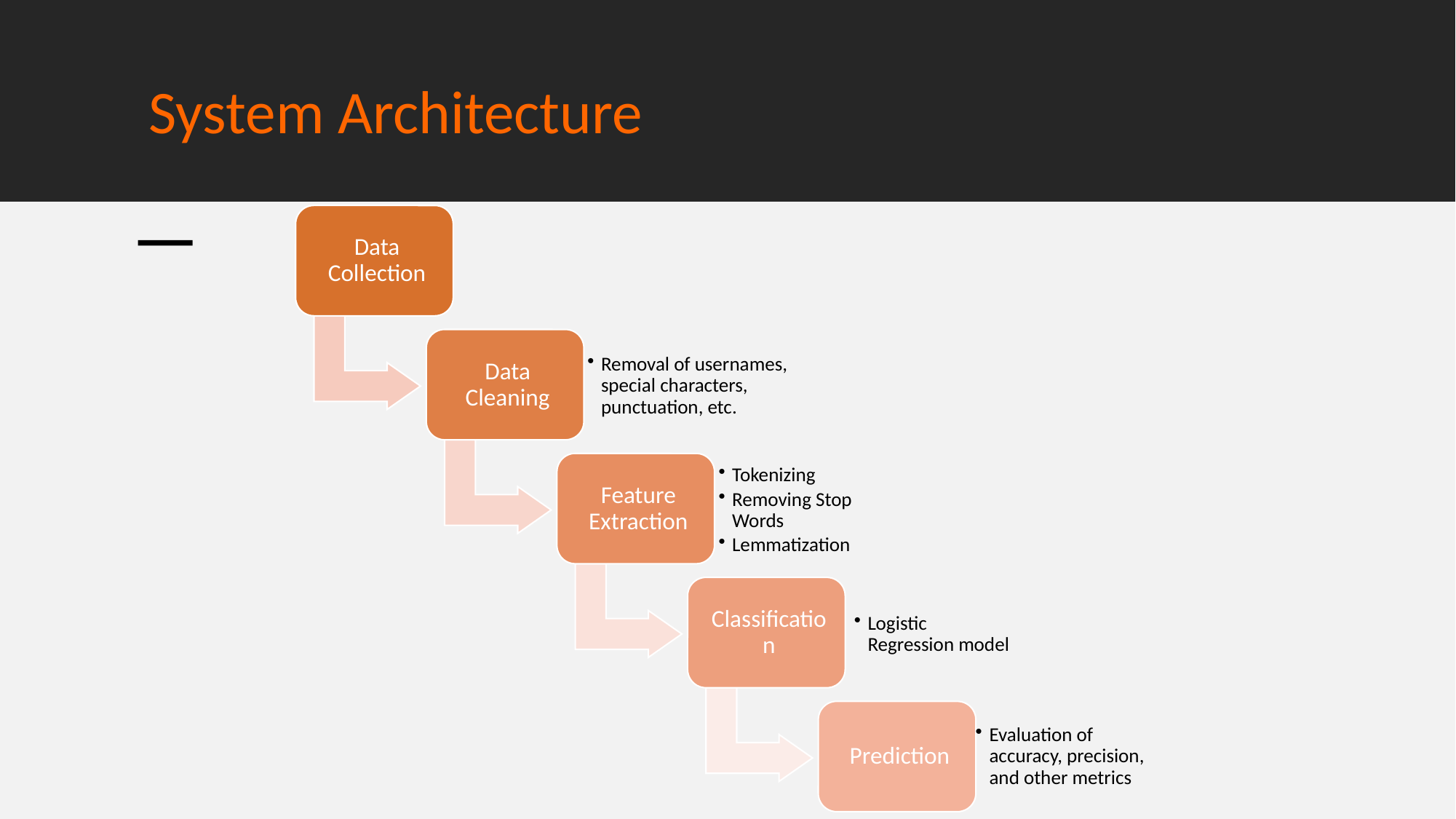

# System Architecture

Data Collection
Data Cleaning
Removal of usernames, special characters, punctuation, etc.
Feature Extraction
Tokenizing
Removing Stop Words
Lemmatization
Classification
Logistic Regression model
Prediction
Evaluation of accuracy, precision, and other metrics